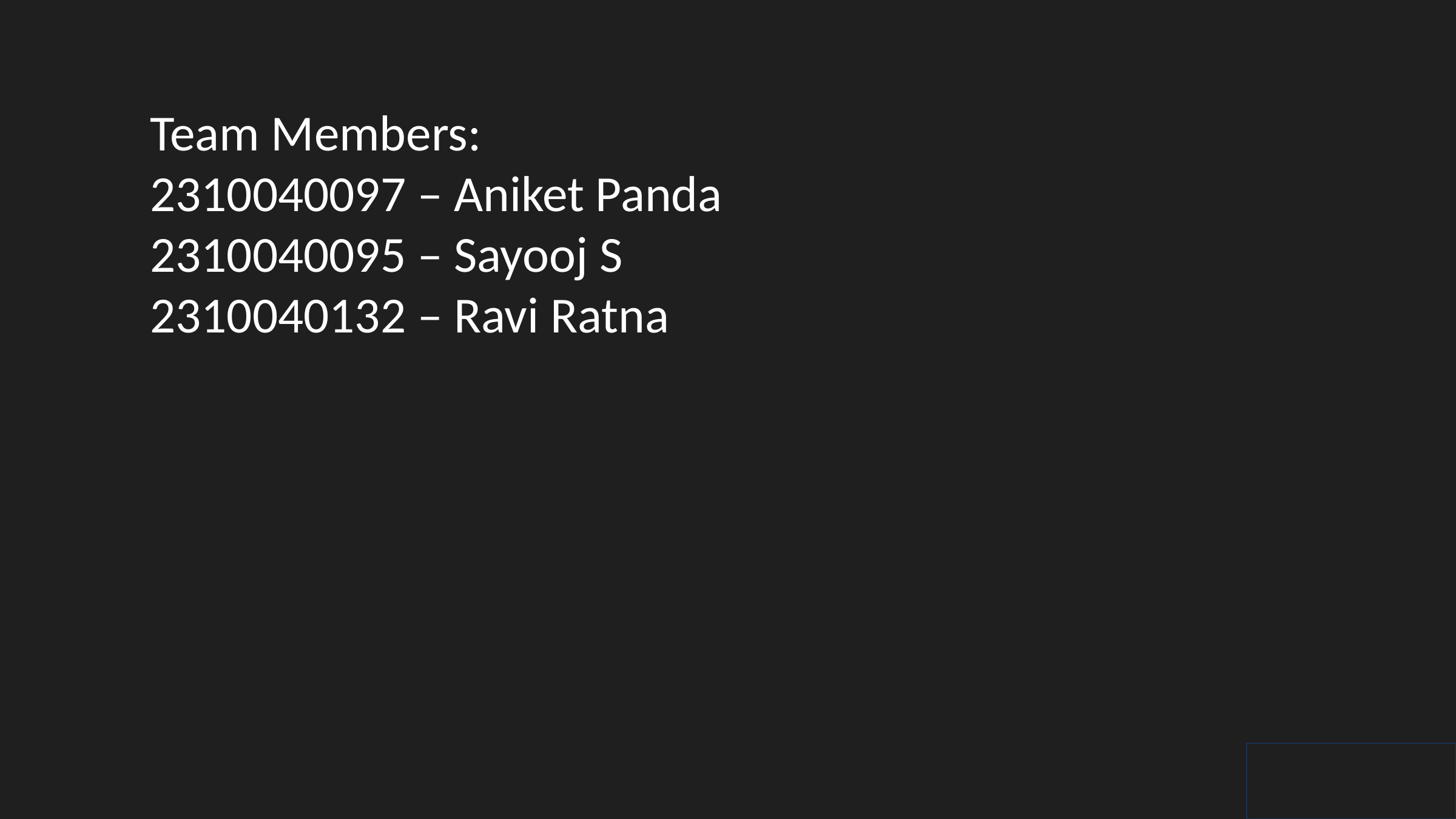

Team Members:
2310040097 – Aniket Panda
2310040095 – Sayooj S
2310040132 – Ravi Ratna